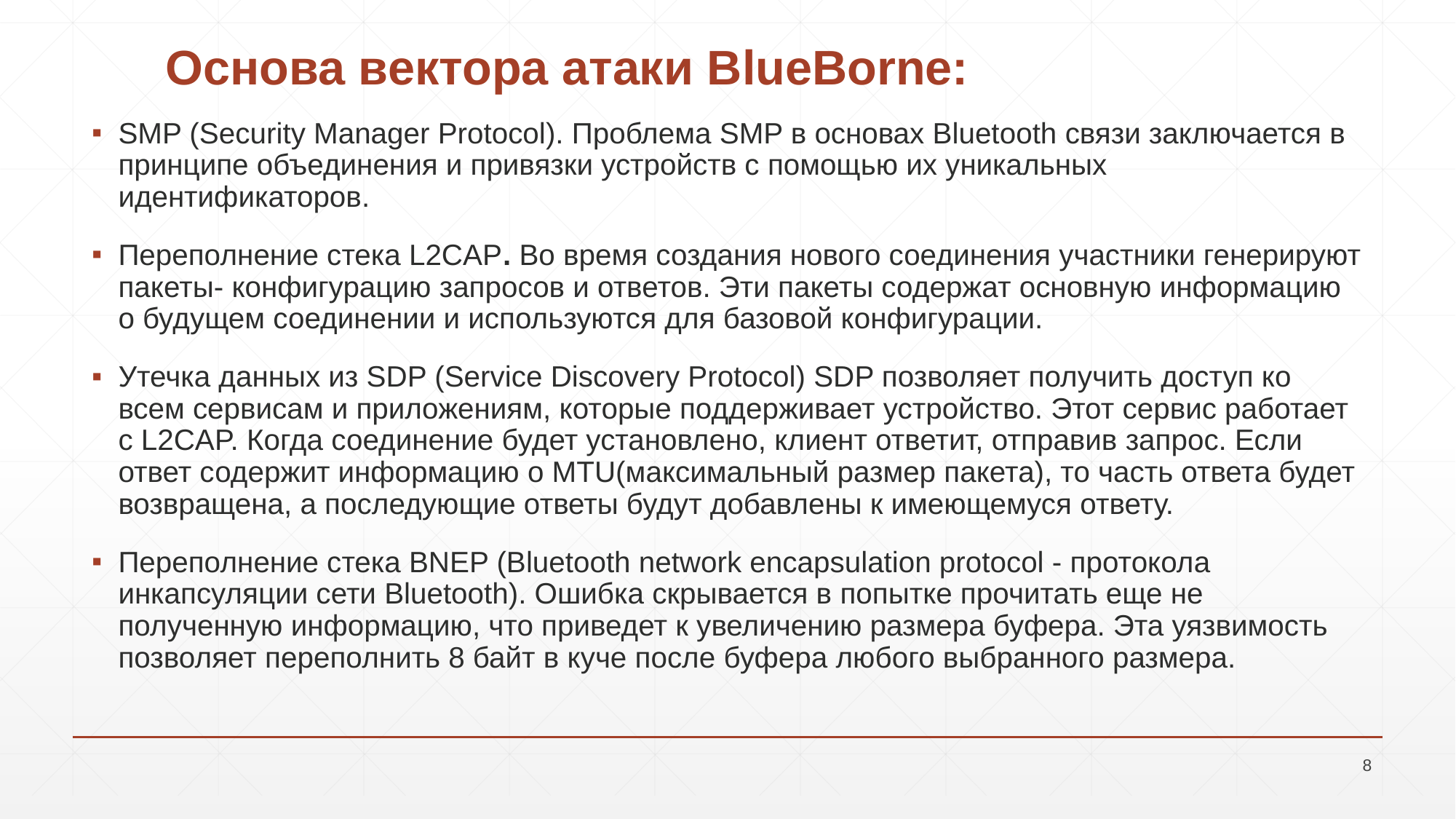

# Основа вектора атаки BlueBorne:
SMP (Security Manager Protocol). Проблема SMP в основах Bluetooth связи заключается в принципе объединения и привязки устройств с помощью их уникальных идентификаторов.
Переполнение стека L2CAP. Во время создания нового соединения участники генерируют пакеты- конфигурацию запросов и ответов. Эти пакеты содержат основную информацию о будущем соединении и используются для базовой конфигурации.
Утечка данных из SDP (Service Discovery Protocol) SDP позволяет получить доступ ко всем сервисам и приложениям, которые поддерживает устройство. Этот сервис работает с L2CAP. Когда соединение будет установлено, клиент ответит, отправив запрос. Если ответ содержит информацию о MTU(максимальный размер пакета), то часть ответа будет возвращена, а последующие ответы будут добавлены к имеющемуся ответу.
Переполнение стека BNEP (Bluetooth network encapsulation protocol - протокола инкапсуляции сети Bluetooth). Ошибка скрывается в попытке прочитать еще не полученную информацию, что приведет к увеличению размера буфера. Эта уязвимость позволяет переполнить 8 байт в куче после буфера любого выбранного размера.

8